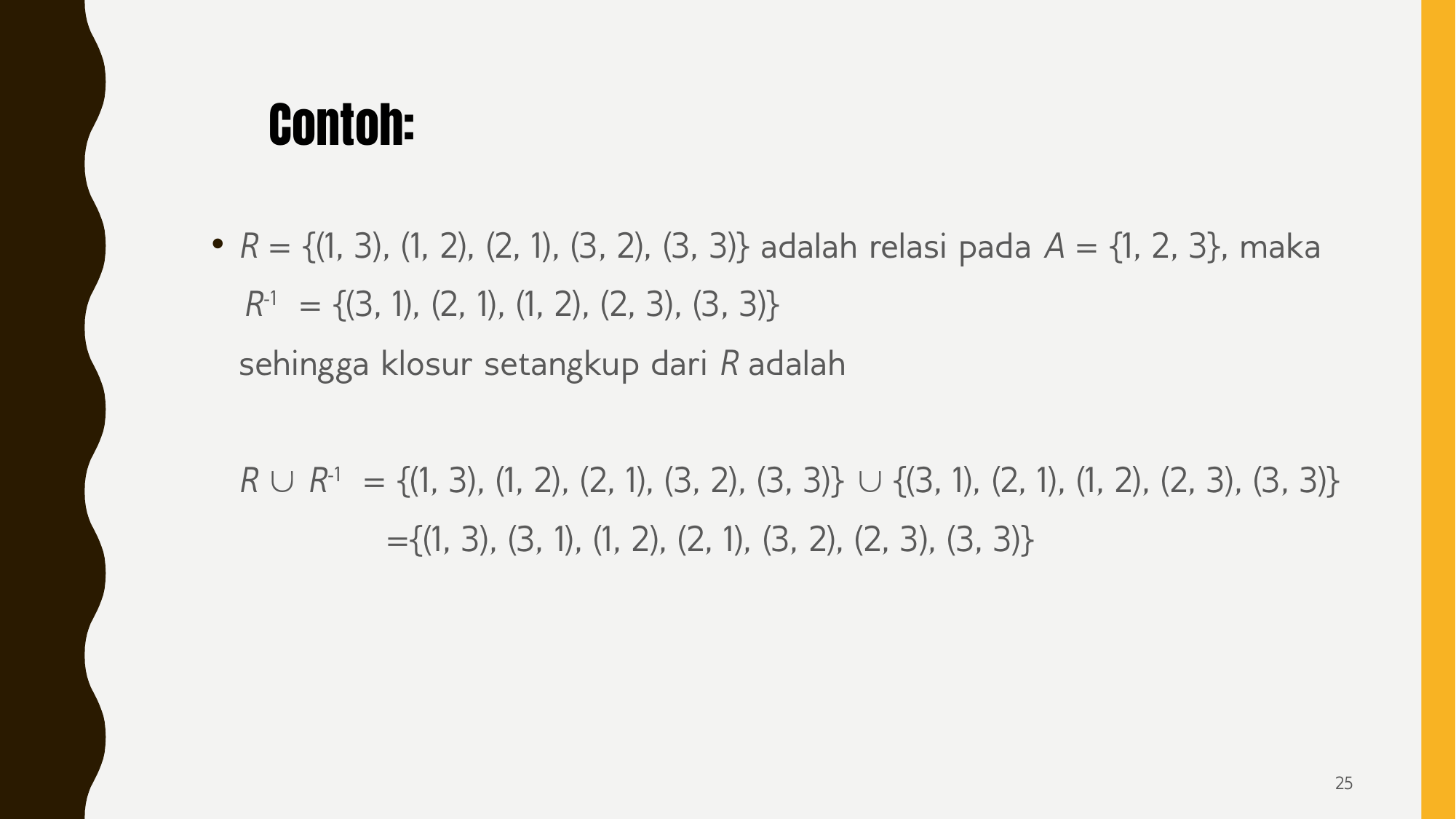

Contoh:
R = {(1, 3), (1, 2), (2, 1), (3, 2), (3, 3)} adalah relasi pada A = {1, 2, 3}, maka
   R-1  = {(3, 1), (2, 1), (1, 2), (2, 3), (3, 3)}
	sehingga klosur setangkup dari R adalah

	R ∪ R-1  = {(1, 3), (1, 2), (2, 1), (3, 2), (3, 3)} ∪ {(3, 1), (2, 1), (1, 2), (2, 3), (3, 3)}
                ={(1, 3), (3, 1), (1, 2), (2, 1), (3, 2), (2, 3), (3, 3)}

25